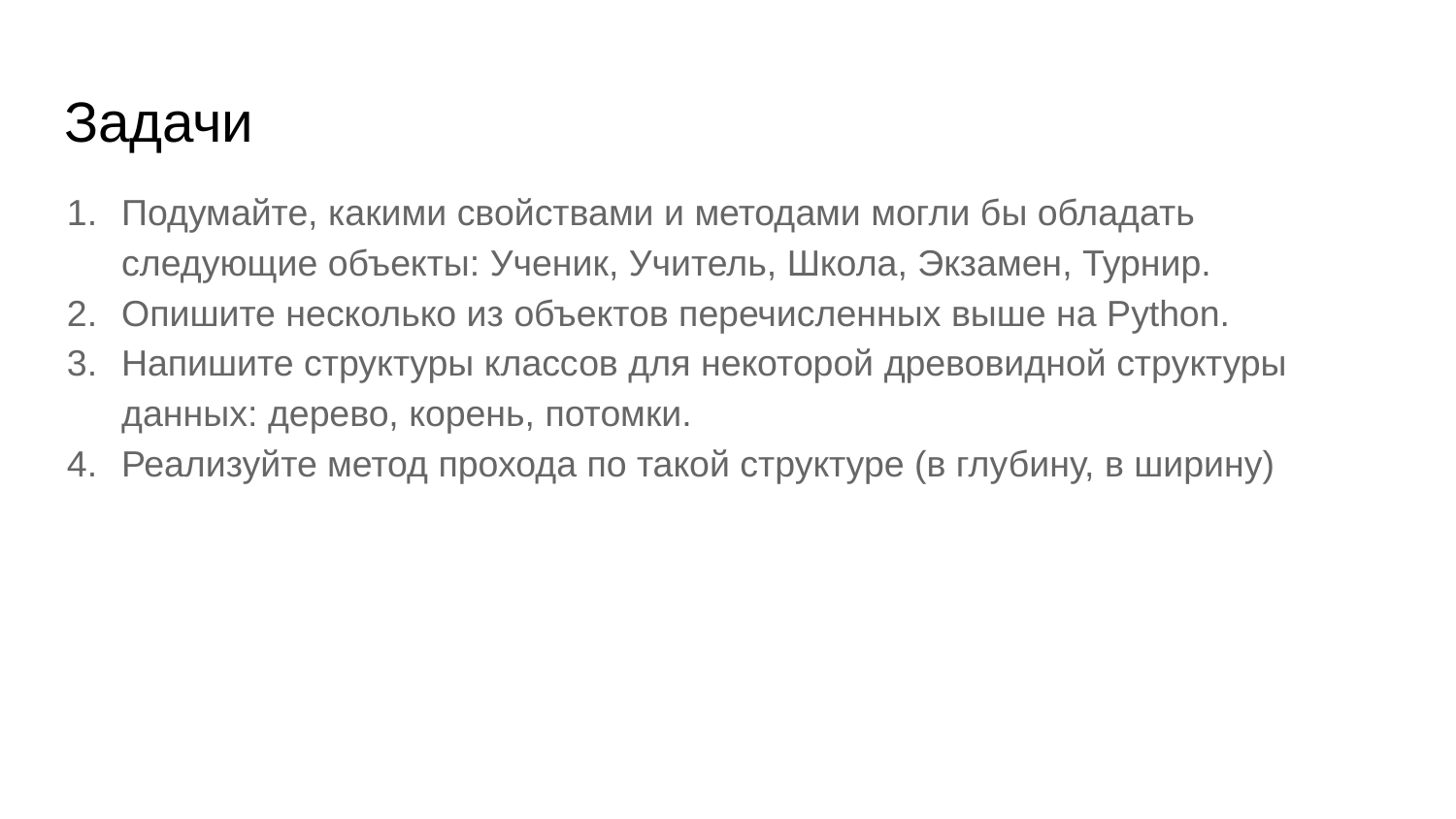

# Задачи
Подумайте, какими свойствами и методами могли бы обладать следующие объекты: Ученик, Учитель, Школа, Экзамен, Турнир.
Опишите несколько из объектов перечисленных выше на Python.
Напишите структуры классов для некоторой древовидной структуры данных: дерево, корень, потомки.
Реализуйте метод прохода по такой структуре (в глубину, в ширину)